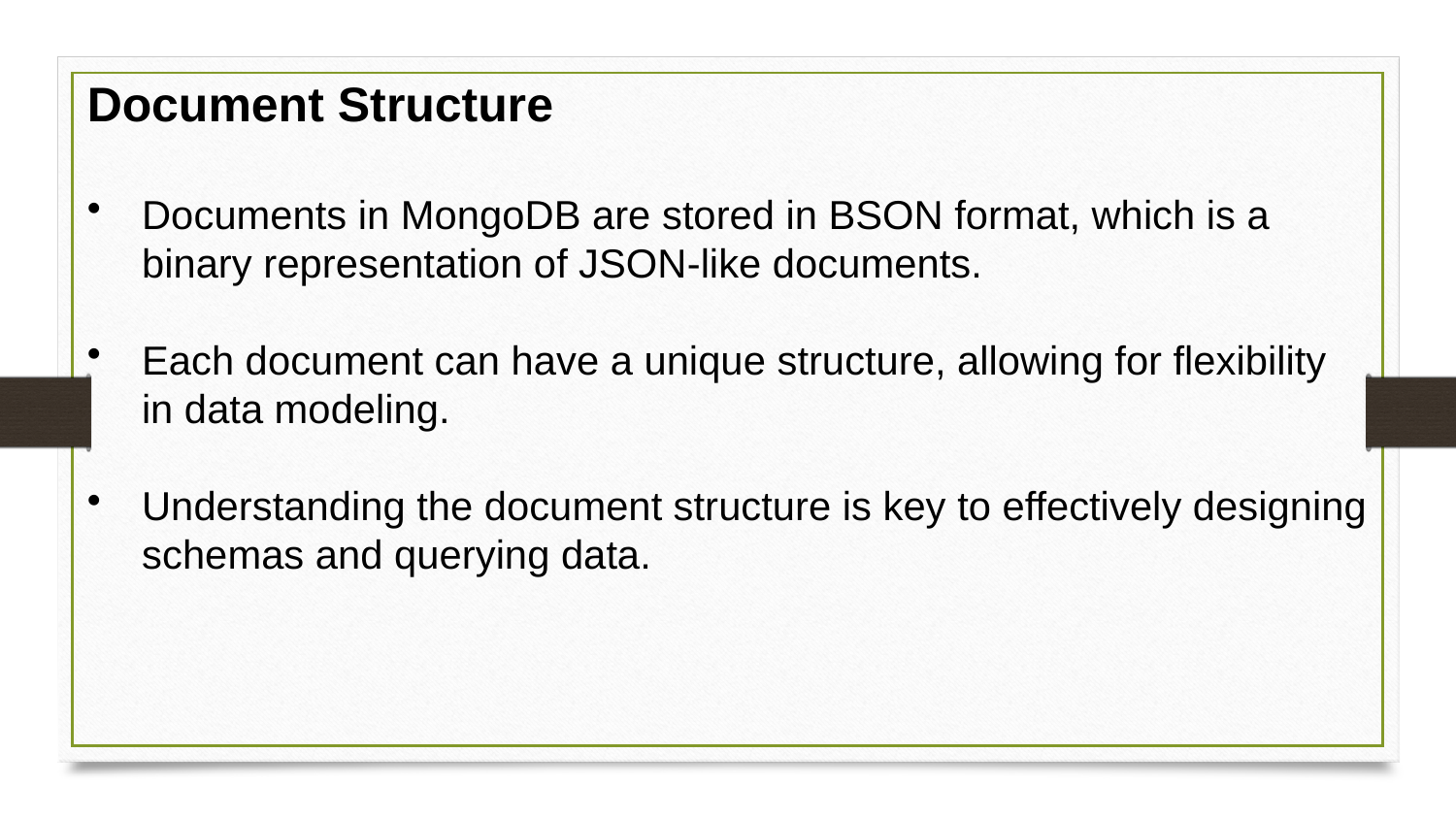

Document Structure
Documents in MongoDB are stored in BSON format, which is a binary representation of JSON-like documents.

Each document can have a unique structure, allowing for flexibility in data modeling.

Understanding the document structure is key to effectively designing schemas and querying data.